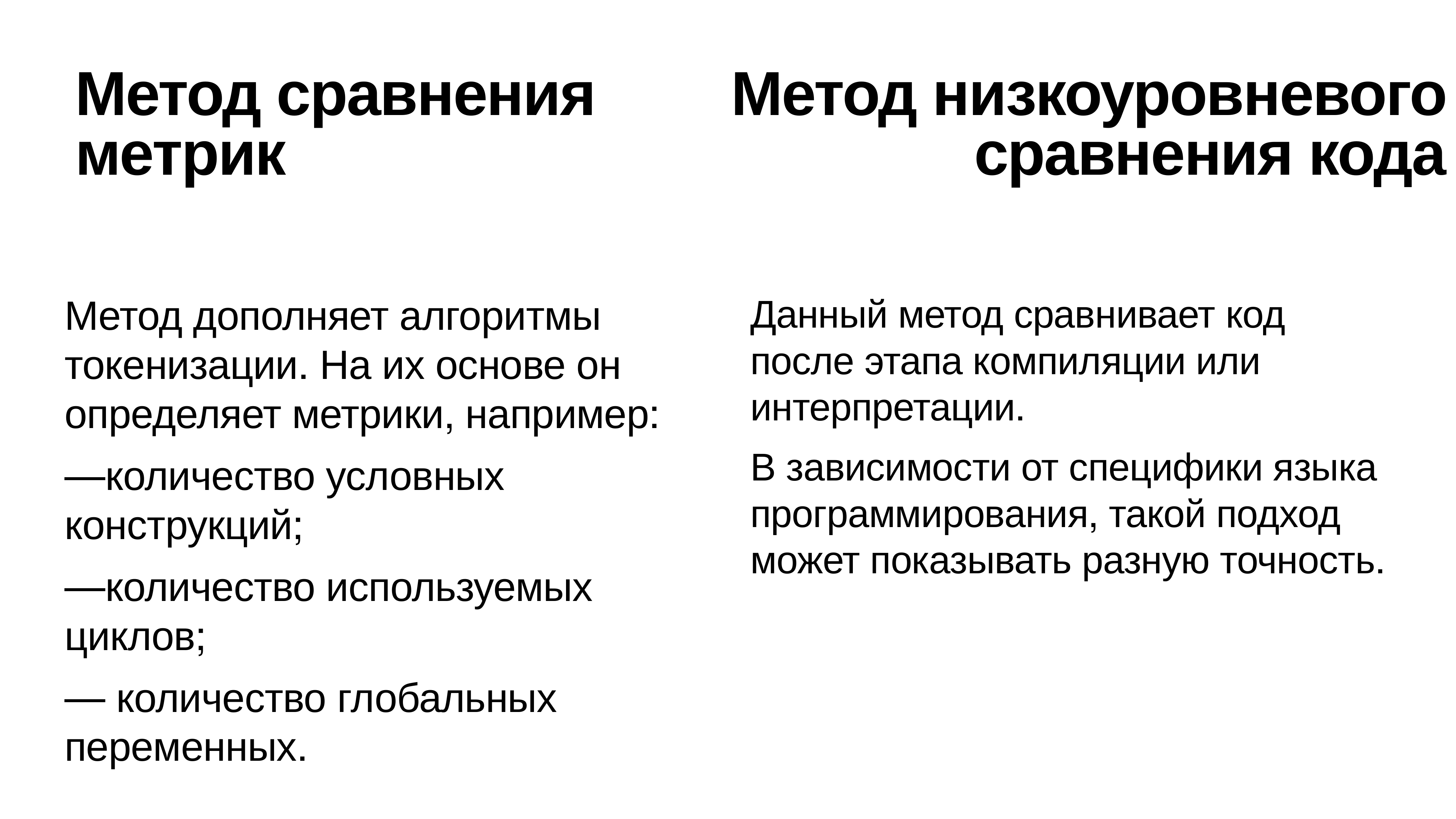

# Метод сравнения метрик
Метод низкоуровневого сравнения кода
Метод дополняет алгоритмы токенизации. На их основе он определяет метрики, например:
—количество условных конструкций;
—количество используемых циклов;
— количество глобальных переменных.
Данный метод сравнивает код после этапа компиляции или интерпретации.
В зависимости от специфики языка программирования, такой подход может показывать разную точность.